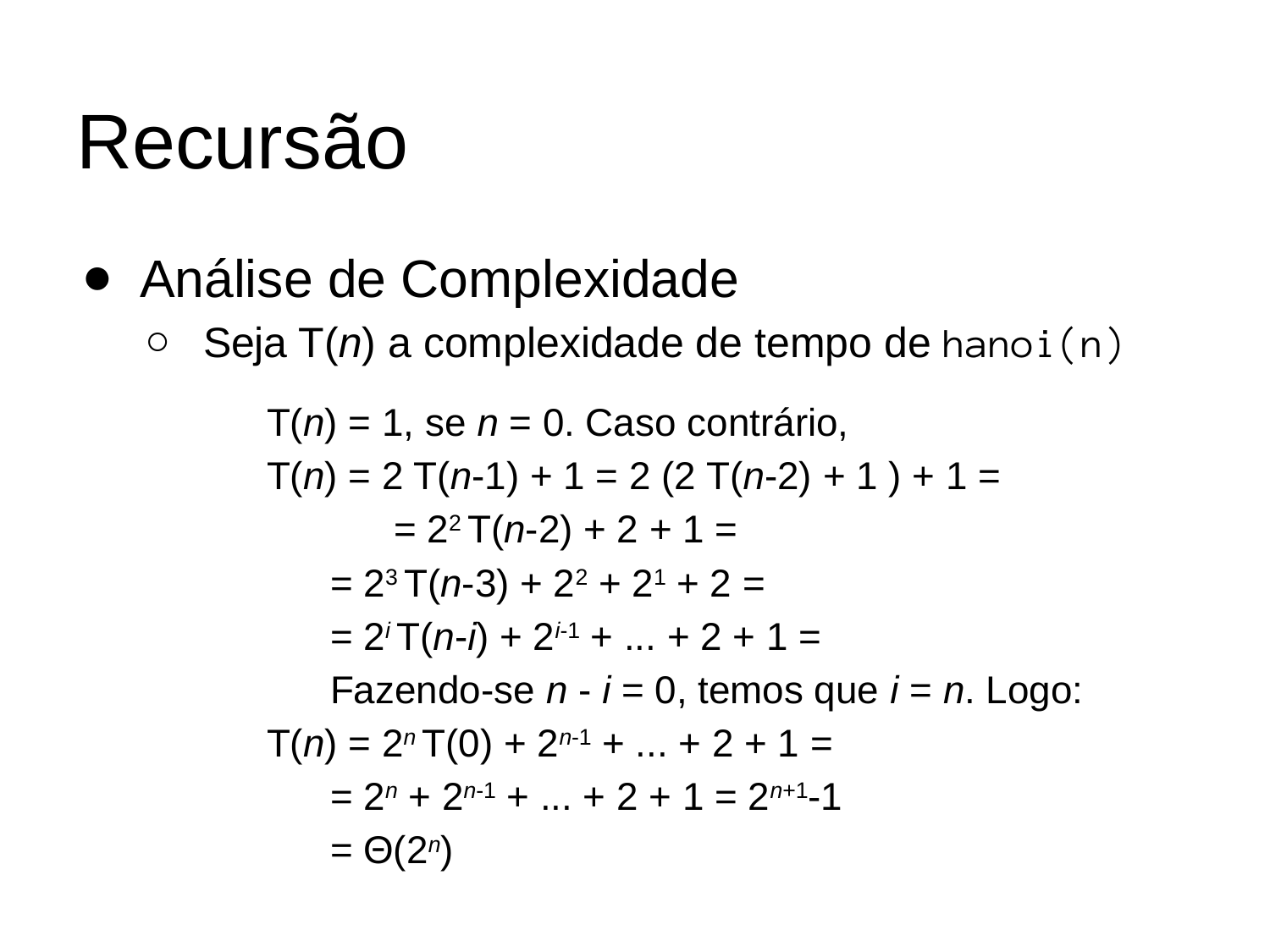

# Recursão
Análise de Complexidade
Seja T(n) a complexidade de tempo de hanoi(n)

T(n) = 1, se n = 0. Caso contrário,
T(n) = 2 T(n-1) + 1 = 2 (2 T(n-2) + 1 ) + 1 =
	= 22 T(n-2) + 2 + 1 =
= 23 T(n-3) + 22 + 21 + 2 =
= 2i T(n-i) + 2i-1 + ... + 2 + 1 =
Fazendo-se n - i = 0, temos que i = n. Logo:
T(n) = 2n T(0) + 2n-1 + ... + 2 + 1 =
= 2n + 2n-1 + ... + 2 + 1 = 2n+1-1
= Θ(2n)